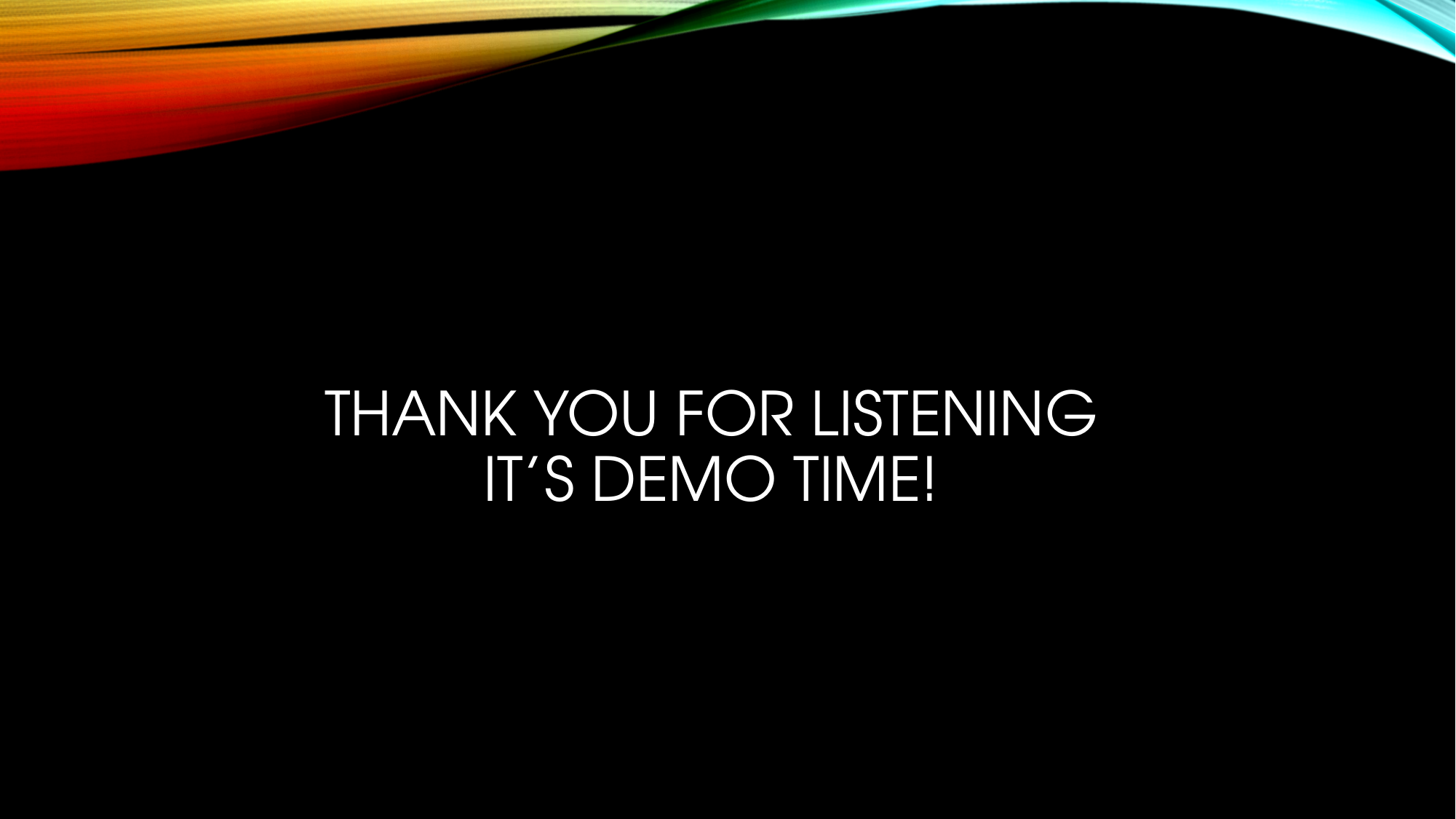

# Thank you for listening It’s demo time!